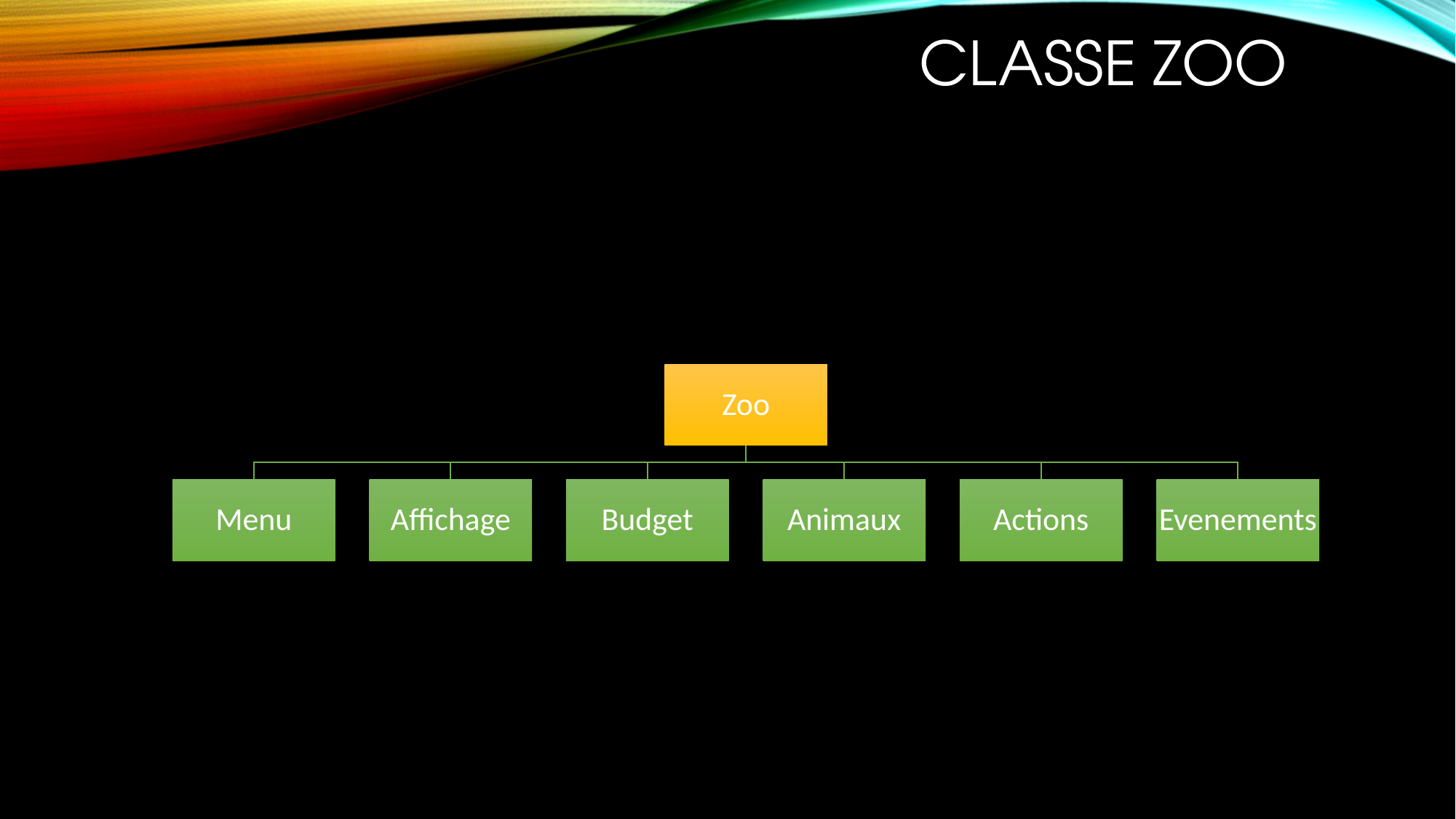

# Classe ZOO
Zoo
Menu
Affichage
Budget
Animaux
Actions
Evenements